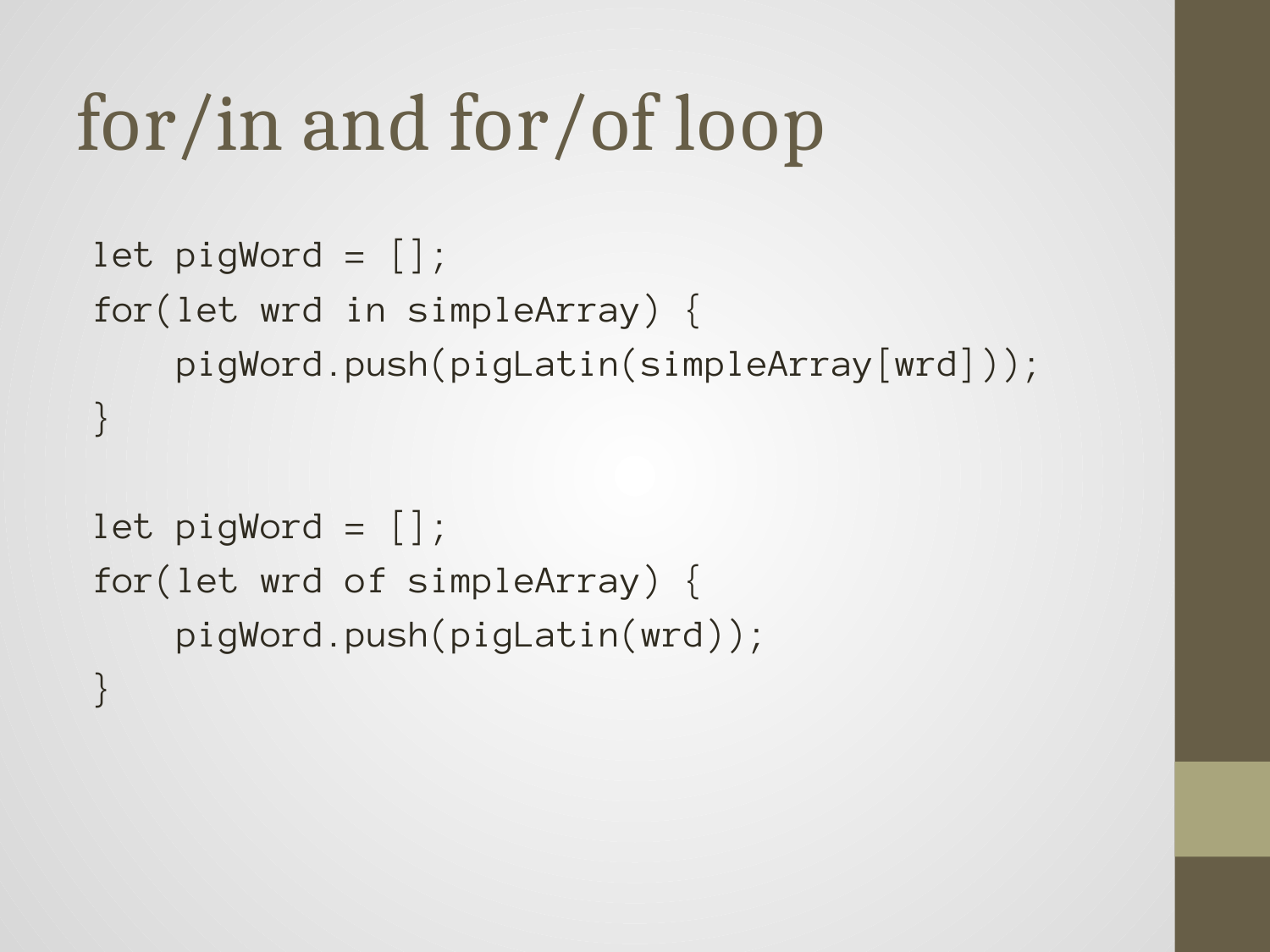

# for/in and for/of loop
let pigWord = [];
for(let wrd in simpleArray) {
    pigWord.push(pigLatin(simpleArray[wrd]));
}

let pigWord = [];
for(let wrd of simpleArray) {
    pigWord.push(pigLatin(wrd));
}